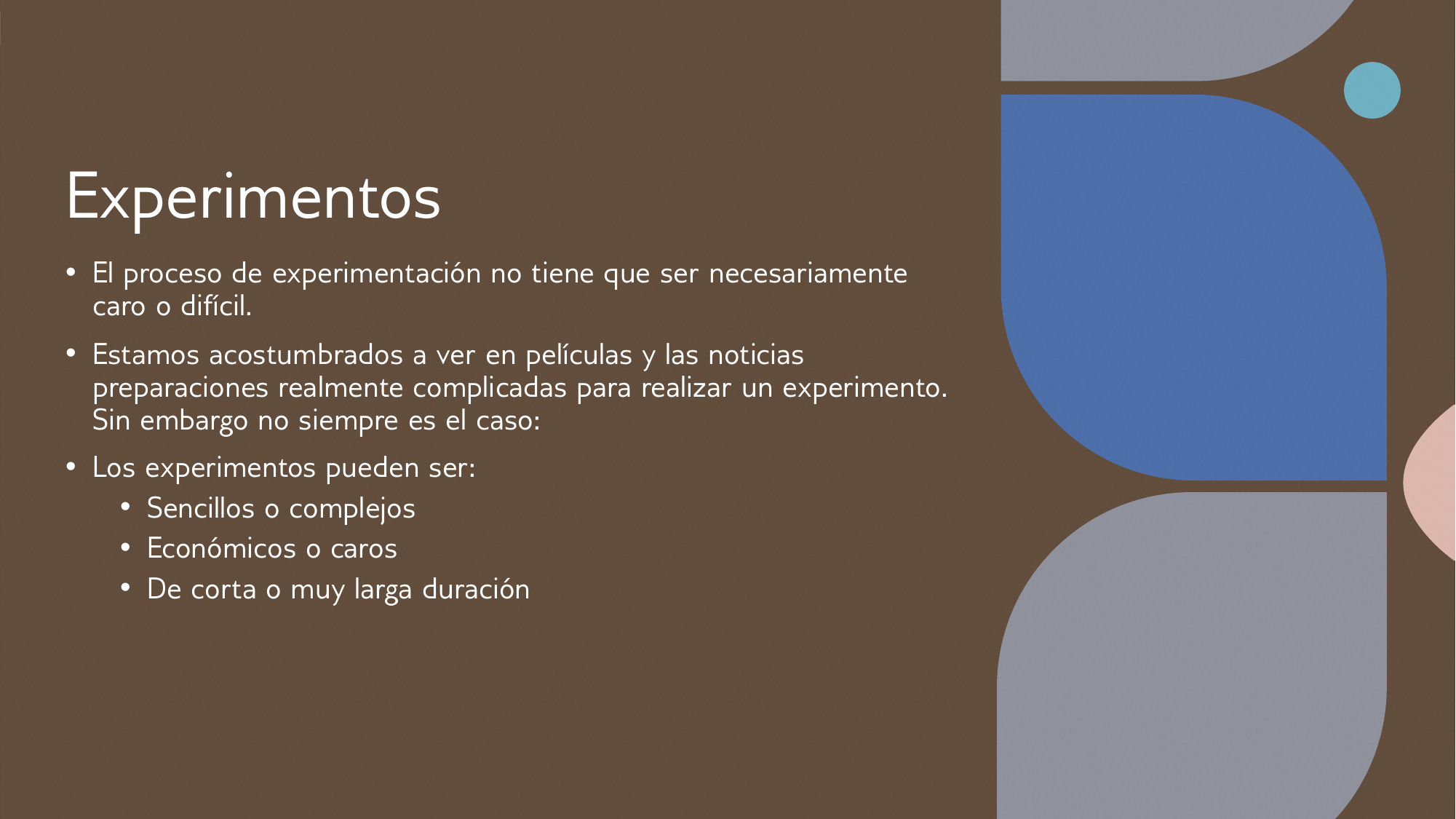

# Experimentos
El proceso de experimentación no tiene que ser necesariamente caro o difícil.
Estamos acostumbrados a ver en películas y las noticias preparaciones realmente complicadas para realizar un experimento. Sin embargo no siempre es el caso:
Los experimentos pueden ser:
Sencillos o complejos
Económicos o caros
De corta o muy larga duración